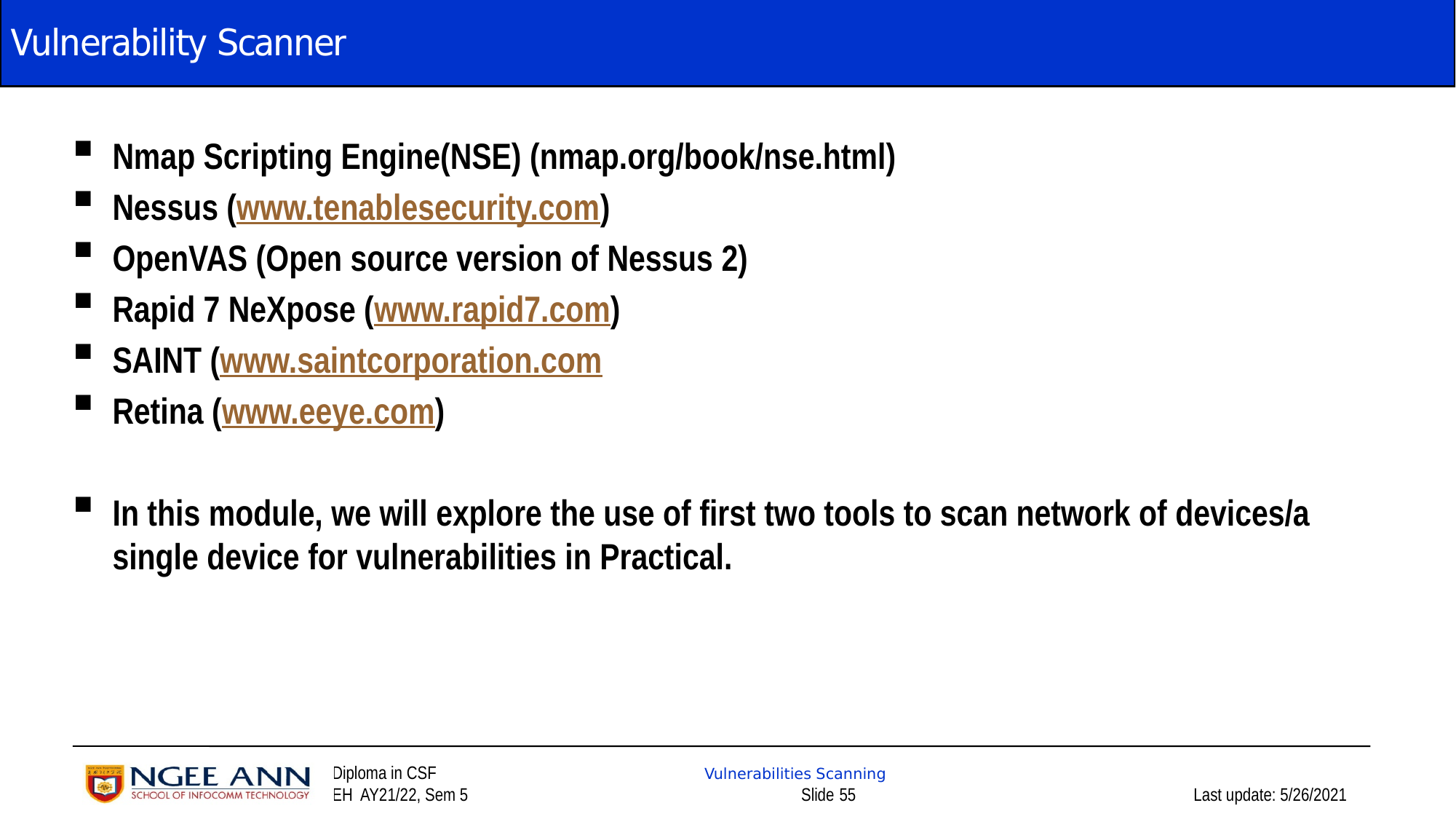

# Vulnerability Scanner
Nmap Scripting Engine(NSE) (nmap.org/book/nse.html)
Nessus (www.tenablesecurity.com)
OpenVAS (Open source version of Nessus 2)
Rapid 7 NeXpose (www.rapid7.com)
SAINT (www.saintcorporation.com
Retina (www.eeye.com)

In this module, we will explore the use of first two tools to scan network of devices/a single device for vulnerabilities in Practical.